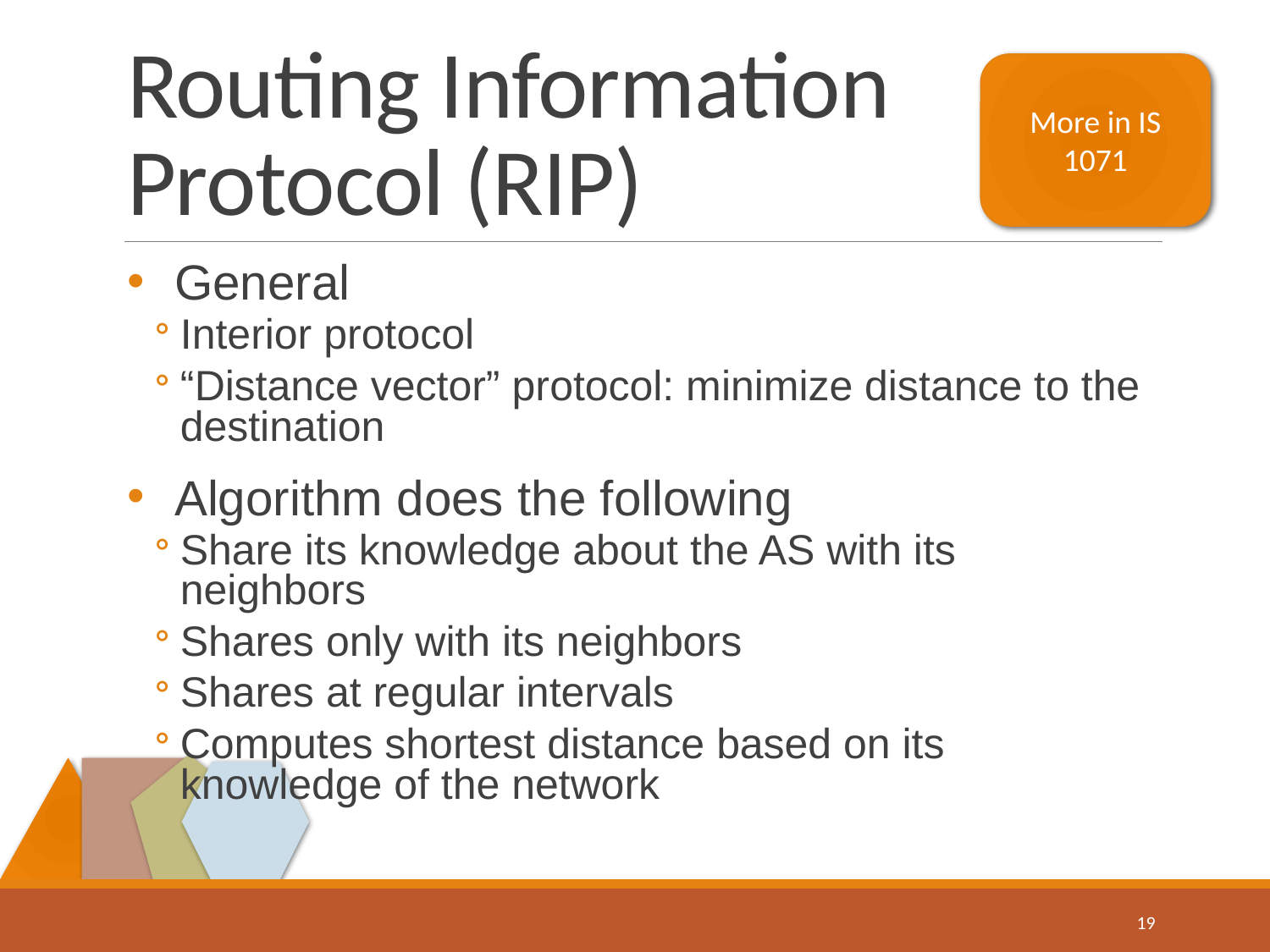

# Routing Information Protocol (RIP)
More in IS 1071
General
Interior protocol
“Distance vector” protocol: minimize distance to the destination
Algorithm does the following
Share its knowledge about the AS with its neighbors
Shares only with its neighbors
Shares at regular intervals
Computes shortest distance based on its knowledge of the network
19